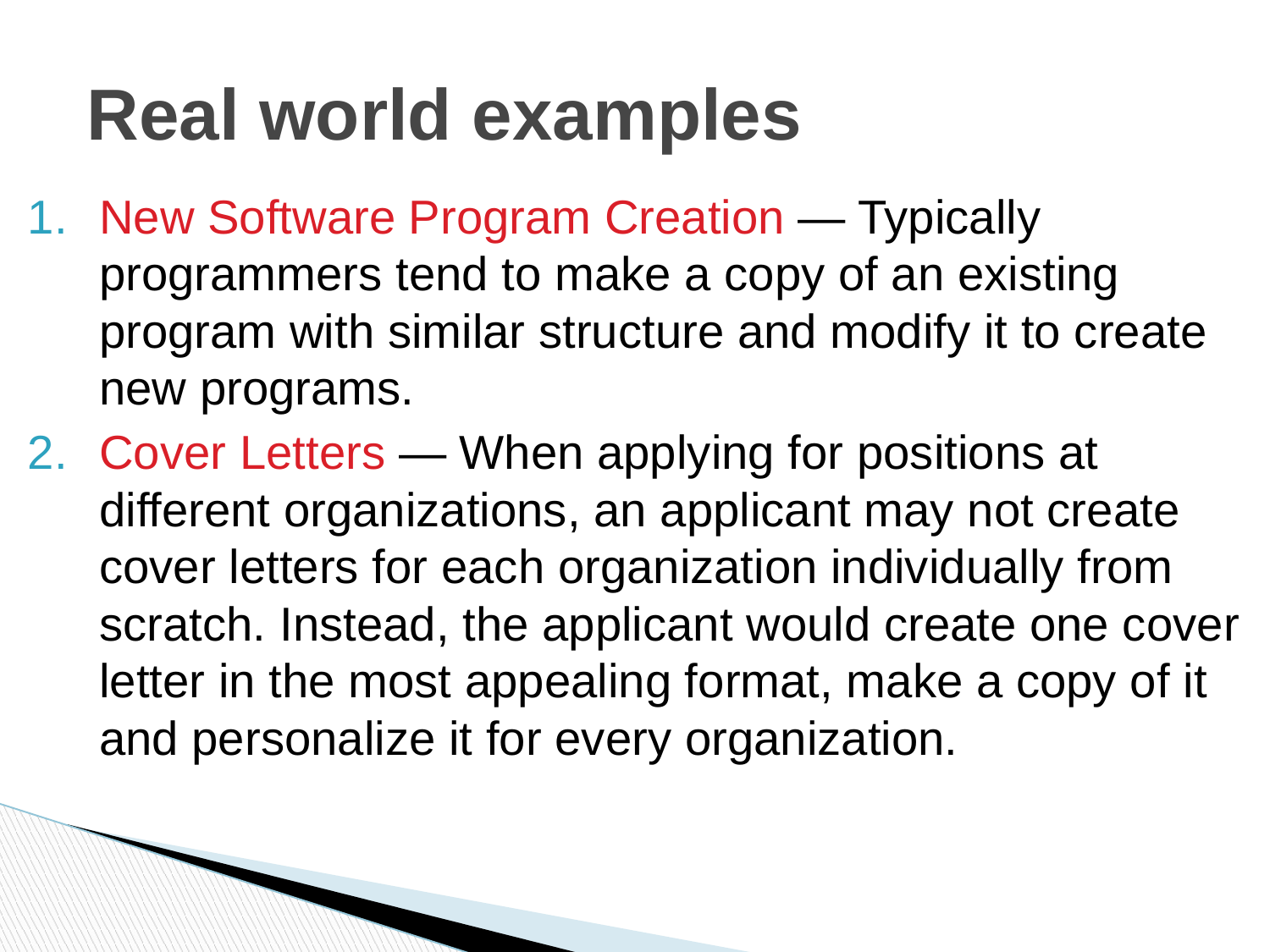

# Real world examples
New Software Program Creation — Typically programmers tend to make a copy of an existing program with similar structure and modify it to create new programs.
Cover Letters — When applying for positions at different organizations, an applicant may not create cover letters for each organization individually from scratch. Instead, the applicant would create one cover letter in the most appealing format, make a copy of it and personalize it for every organization.